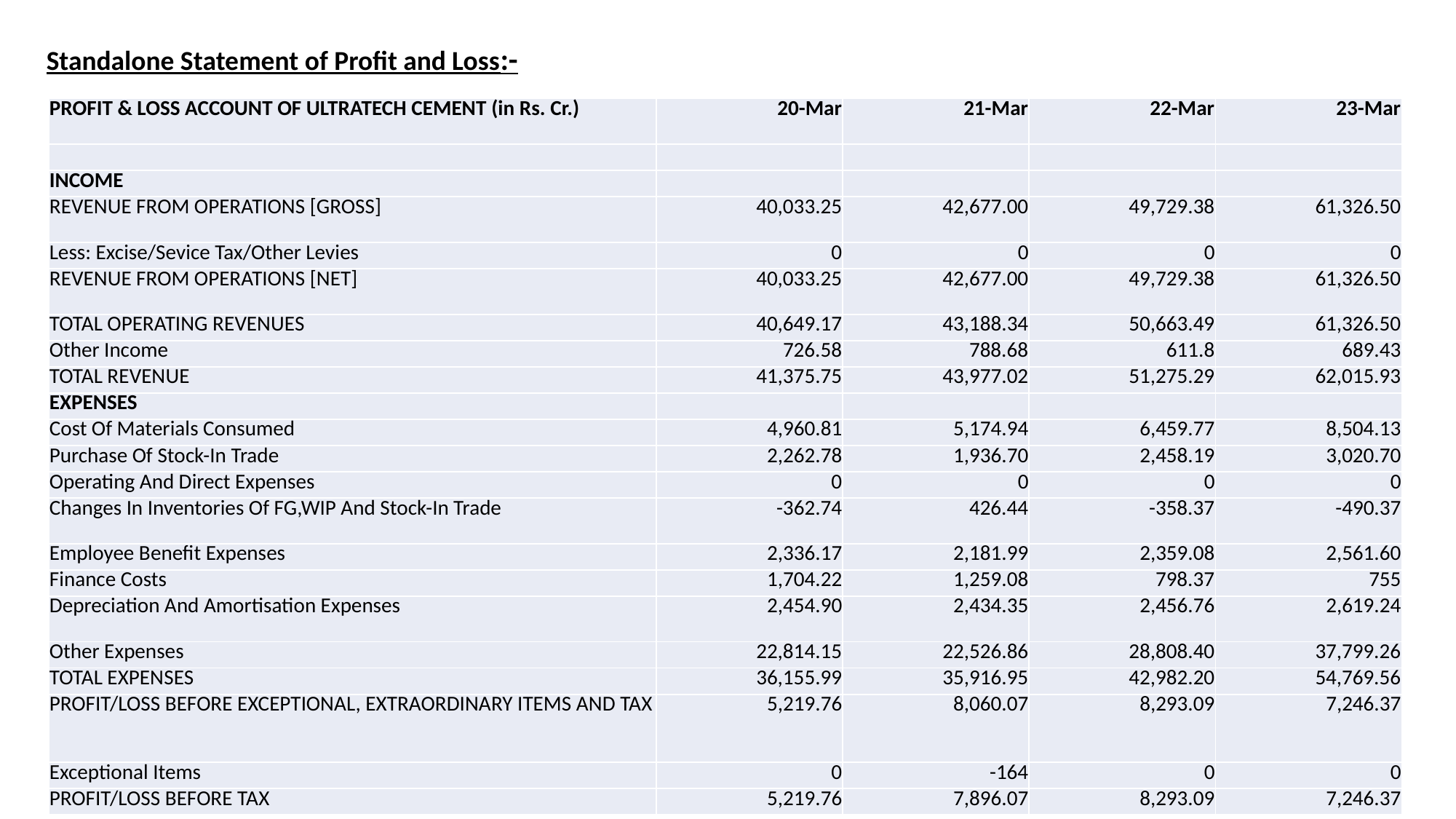

Standalone Statement of Profit and Loss:-
| PROFIT & LOSS ACCOUNT OF ULTRATECH CEMENT (in Rs. Cr.) | 20-Mar | 21-Mar | 22-Mar | 23-Mar |
| --- | --- | --- | --- | --- |
|  |  |  |  |  |
| INCOME |  |  |  |  |
| REVENUE FROM OPERATIONS [GROSS] | 40,033.25 | 42,677.00 | 49,729.38 | 61,326.50 |
| Less: Excise/Sevice Tax/Other Levies | 0 | 0 | 0 | 0 |
| REVENUE FROM OPERATIONS [NET] | 40,033.25 | 42,677.00 | 49,729.38 | 61,326.50 |
| TOTAL OPERATING REVENUES | 40,649.17 | 43,188.34 | 50,663.49 | 61,326.50 |
| Other Income | 726.58 | 788.68 | 611.8 | 689.43 |
| TOTAL REVENUE | 41,375.75 | 43,977.02 | 51,275.29 | 62,015.93 |
| EXPENSES |  |  |  |  |
| Cost Of Materials Consumed | 4,960.81 | 5,174.94 | 6,459.77 | 8,504.13 |
| Purchase Of Stock-In Trade | 2,262.78 | 1,936.70 | 2,458.19 | 3,020.70 |
| Operating And Direct Expenses | 0 | 0 | 0 | 0 |
| Changes In Inventories Of FG,WIP And Stock-In Trade | -362.74 | 426.44 | -358.37 | -490.37 |
| Employee Benefit Expenses | 2,336.17 | 2,181.99 | 2,359.08 | 2,561.60 |
| Finance Costs | 1,704.22 | 1,259.08 | 798.37 | 755 |
| Depreciation And Amortisation Expenses | 2,454.90 | 2,434.35 | 2,456.76 | 2,619.24 |
| Other Expenses | 22,814.15 | 22,526.86 | 28,808.40 | 37,799.26 |
| TOTAL EXPENSES | 36,155.99 | 35,916.95 | 42,982.20 | 54,769.56 |
| PROFIT/LOSS BEFORE EXCEPTIONAL, EXTRAORDINARY ITEMS AND TAX | 5,219.76 | 8,060.07 | 8,293.09 | 7,246.37 |
| Exceptional Items | 0 | -164 | 0 | 0 |
| PROFIT/LOSS BEFORE TAX | 5,219.76 | 7,896.07 | 8,293.09 | 7,246.37 |